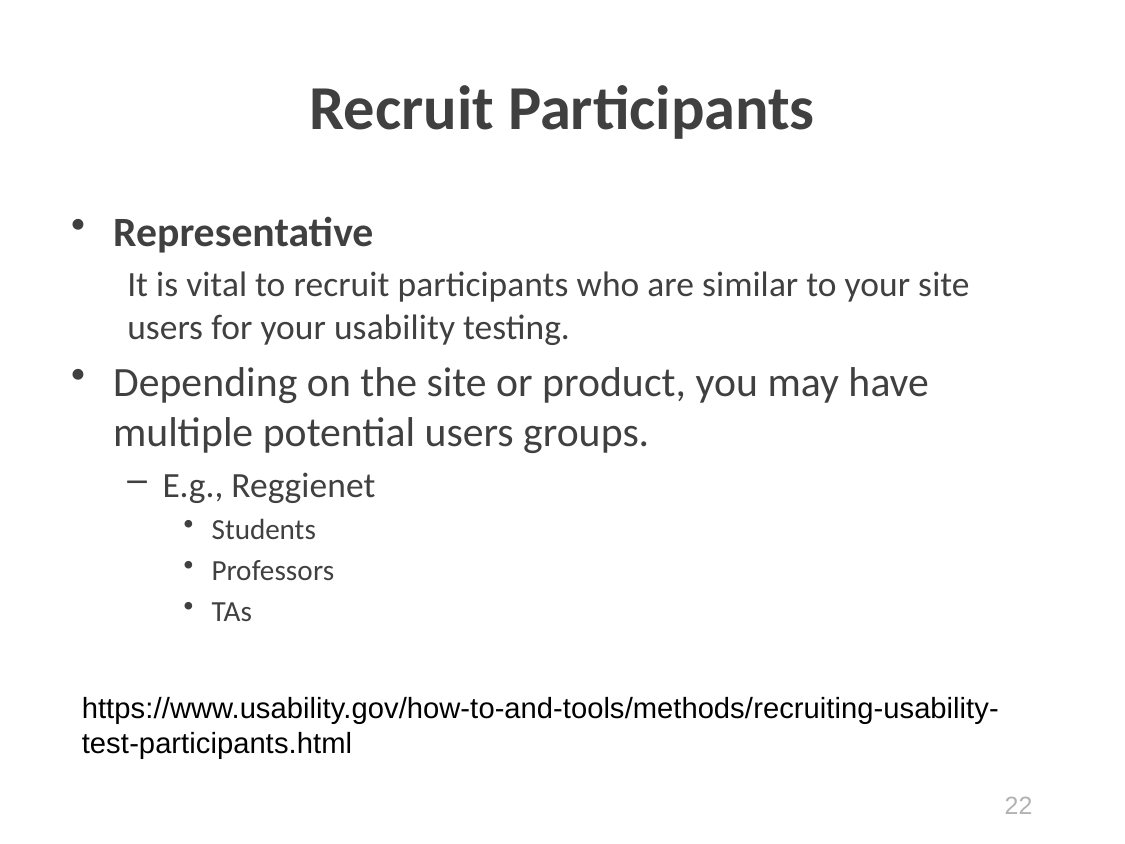

# Recruit Participants
Representative
It is vital to recruit participants who are similar to your site users for your usability testing.
Depending on the site or product, you may have multiple potential users groups.
E.g., Reggienet
Students
Professors
TAs
https://www.usability.gov/how-to-and-tools/methods/recruiting-usability-test-participants.html
22